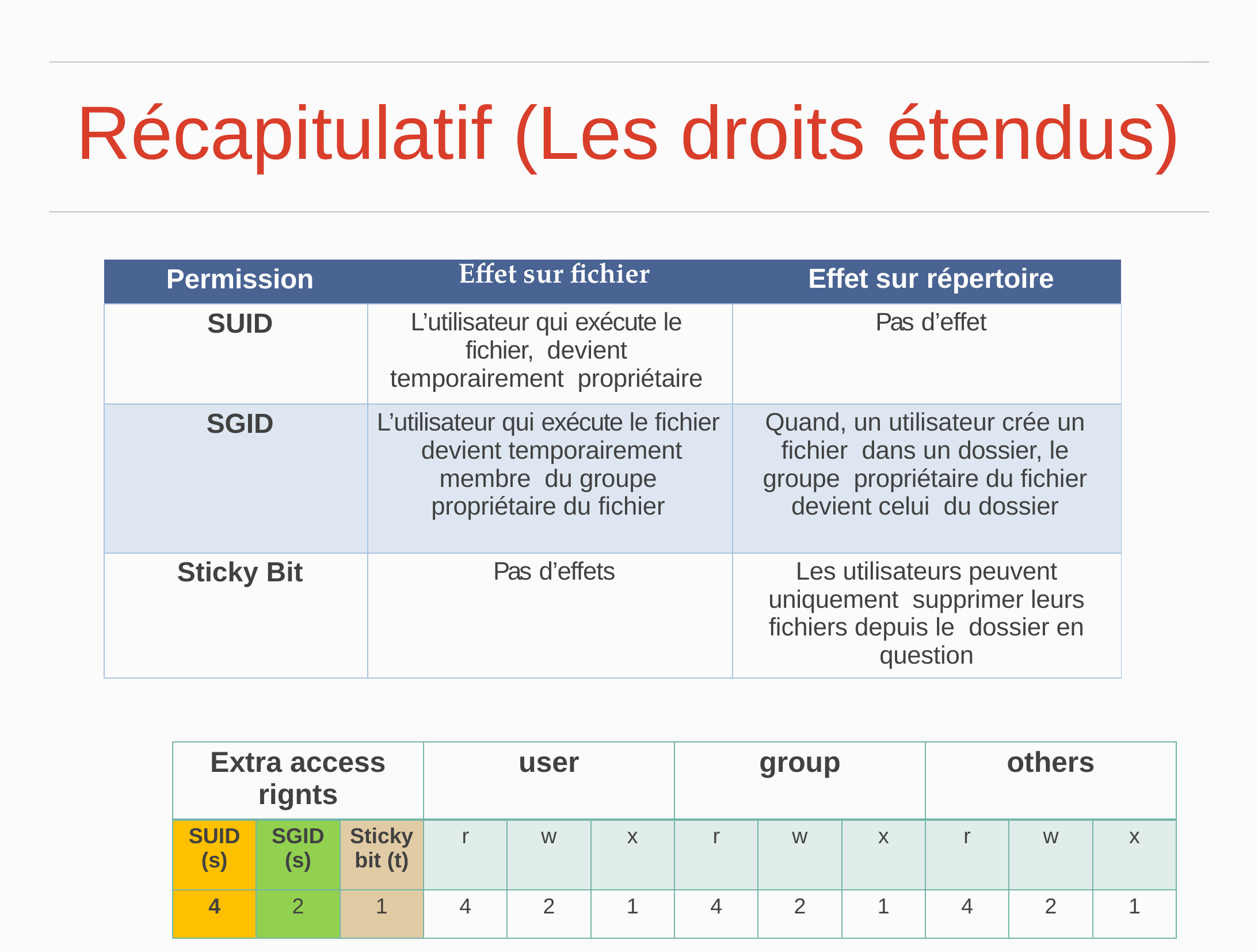

# Récapitulatif (Les droits étendus)
| Permission | Effet sur fichier | Effet sur répertoire |
| --- | --- | --- |
| SUID | L’utilisateur qui exécute le fichier, devient temporairement propriétaire | Pas d’effet |
| SGID | L’utilisateur qui exécute le fichier devient temporairement membre du groupe propriétaire du fichier | Quand, un utilisateur crée un fichier dans un dossier, le groupe propriétaire du fichier devient celui du dossier |
| Sticky Bit | Pas d’effets | Les utilisateurs peuvent uniquement supprimer leurs fichiers depuis le dossier en question |
| Extra access rignts |  |  | user |  |  | group |  |  | others |  |  |
| --- | --- | --- | --- | --- | --- | --- | --- | --- | --- | --- | --- |
| SUID (s) | SGID (s) | Sticky bit (t) | r | w | x | r | w | x | r | w | x |
| 4 | 2 | 1 | 4 | 2 | 1 | 4 | 2 | 1 | 4 | 2 | 1 |
56